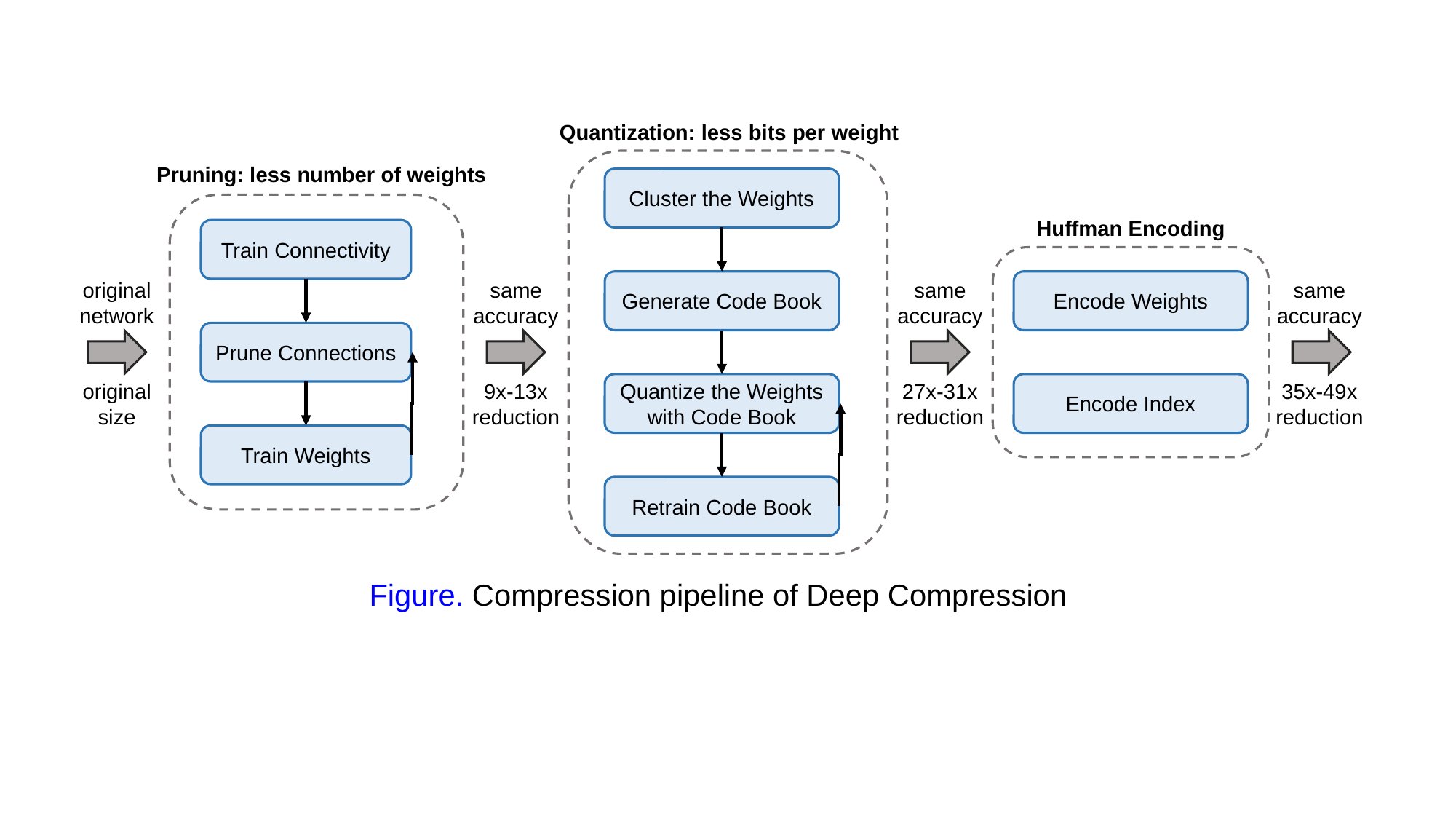

Quantization: less bits per weight

Cluster the Weights
Generate Code Book
Quantize the Weights with Code Book
Retrain Code Book
Pruning: less number of weights

Train Connectivity
Prune Connections
Train Weights
Huffman Encoding

Encode Weights
Encode Index
original
network
same accuracy
same accuracy
same accuracy

original size
9x-13x reduction
27x-31x reduction
35x-49x reduction
Figure. Compression pipeline of Deep Compression